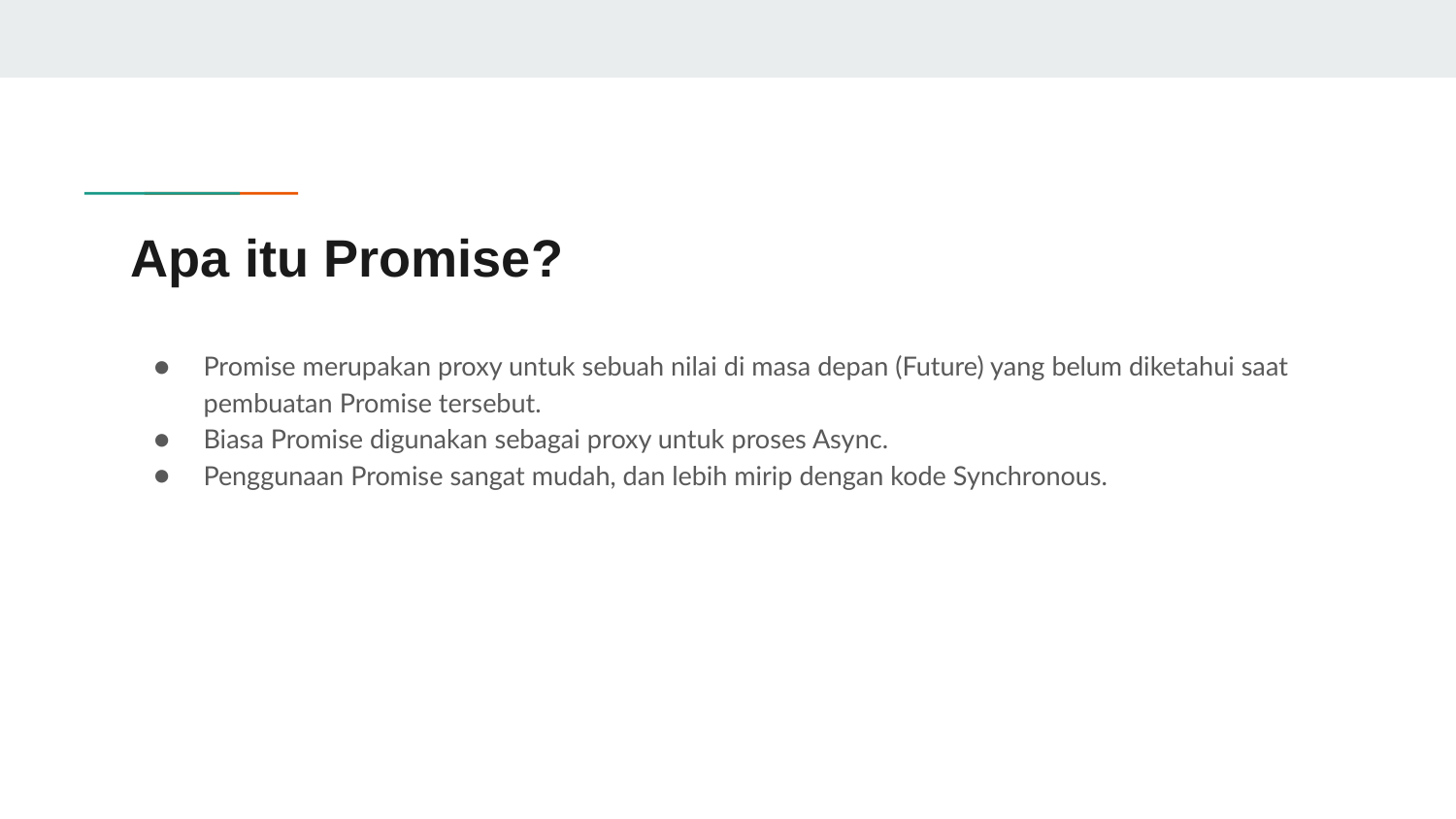

# Apa itu Promise?
Promise merupakan proxy untuk sebuah nilai di masa depan (Future) yang belum diketahui saat pembuatan Promise tersebut.
Biasa Promise digunakan sebagai proxy untuk proses Async.
Penggunaan Promise sangat mudah, dan lebih mirip dengan kode Synchronous.